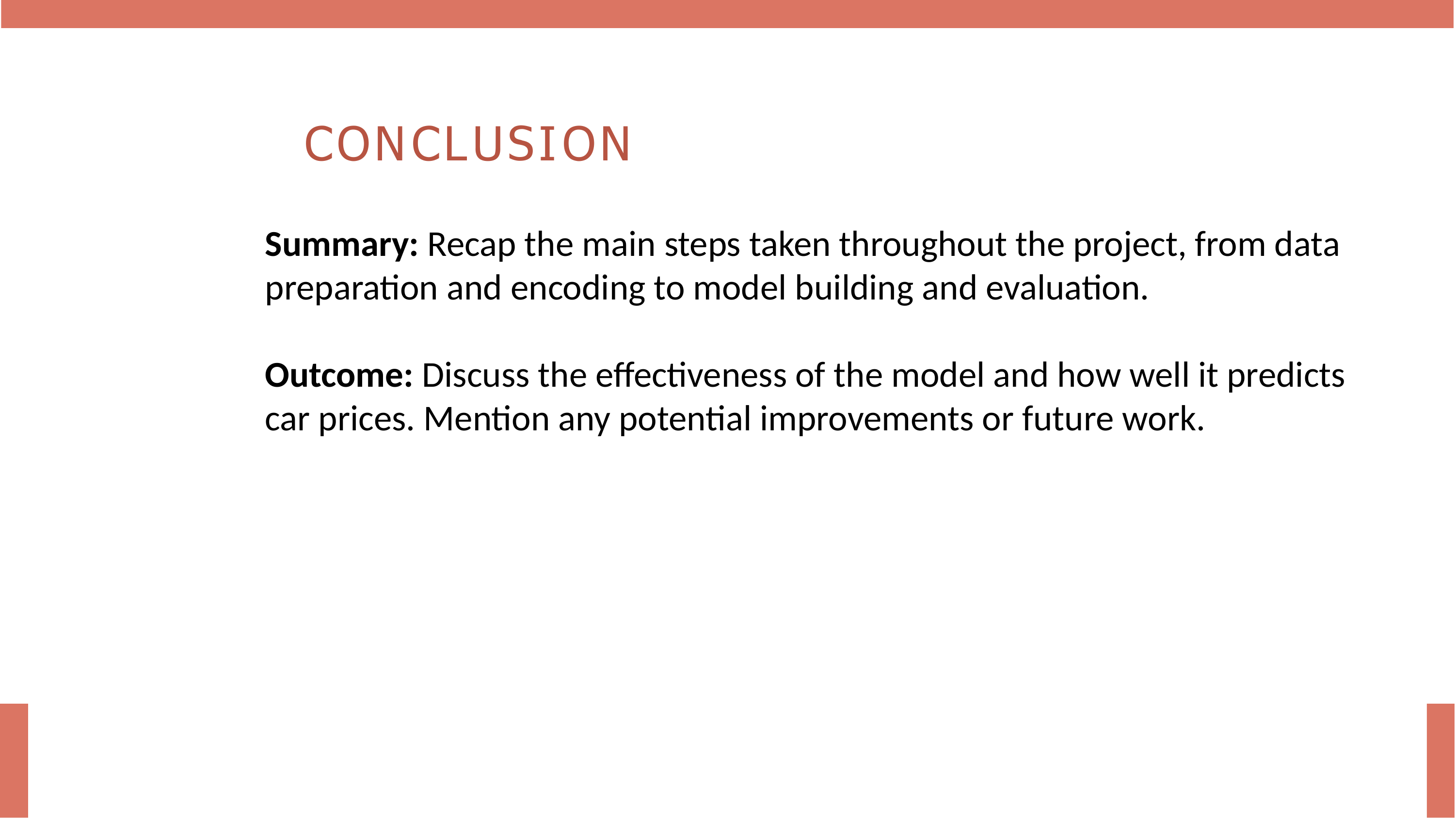

# CONCLUSION
Summary: Recap the main steps taken throughout the project, from data preparation and encoding to model building and evaluation.

Outcome: Discuss the effectiveness of the model and how well it predicts car prices. Mention any potential improvements or future work.